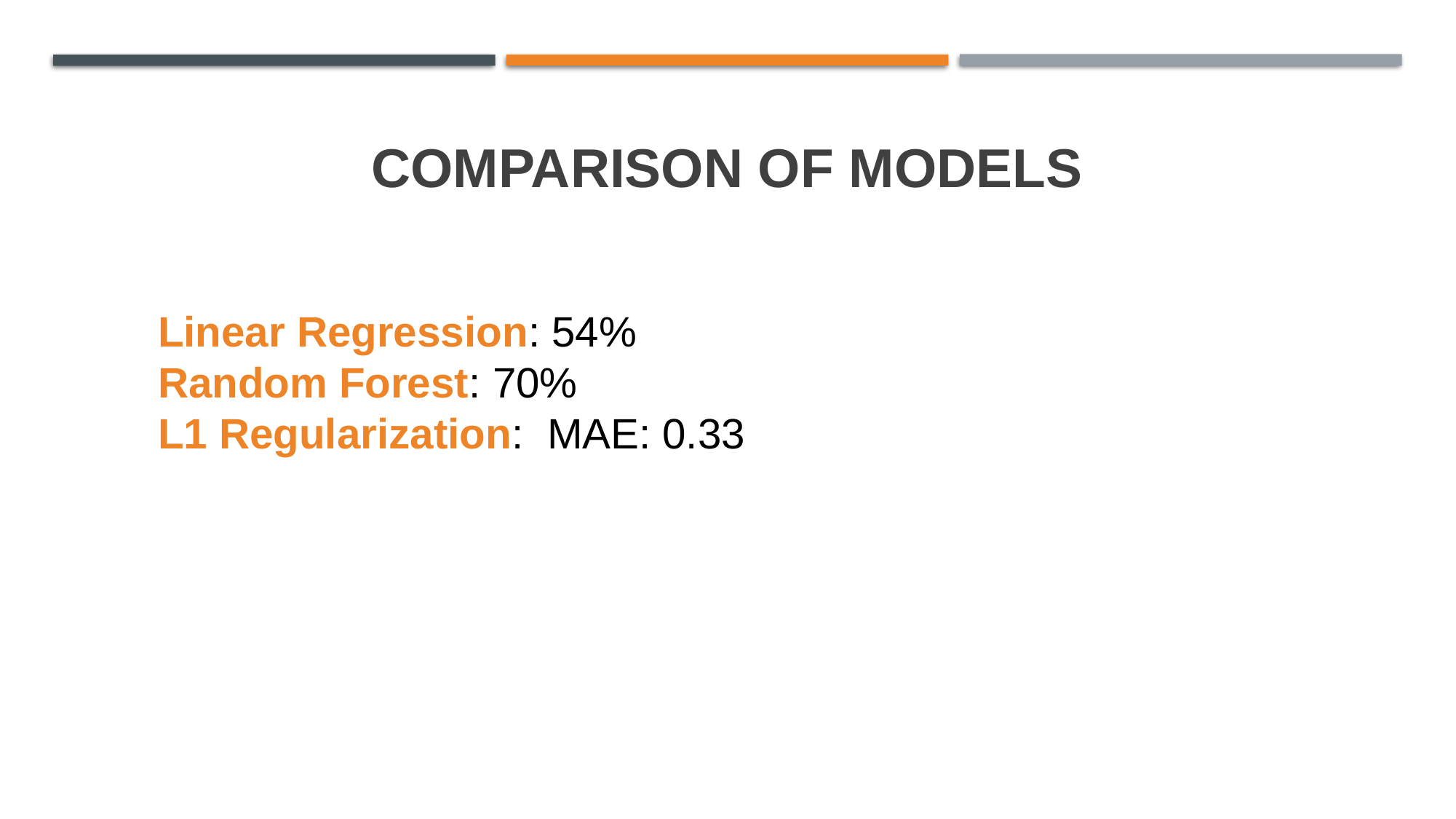

# Comparison of models
Linear Regression: 54%
Random Forest: 70%
L1 Regularization:  MAE: 0.33